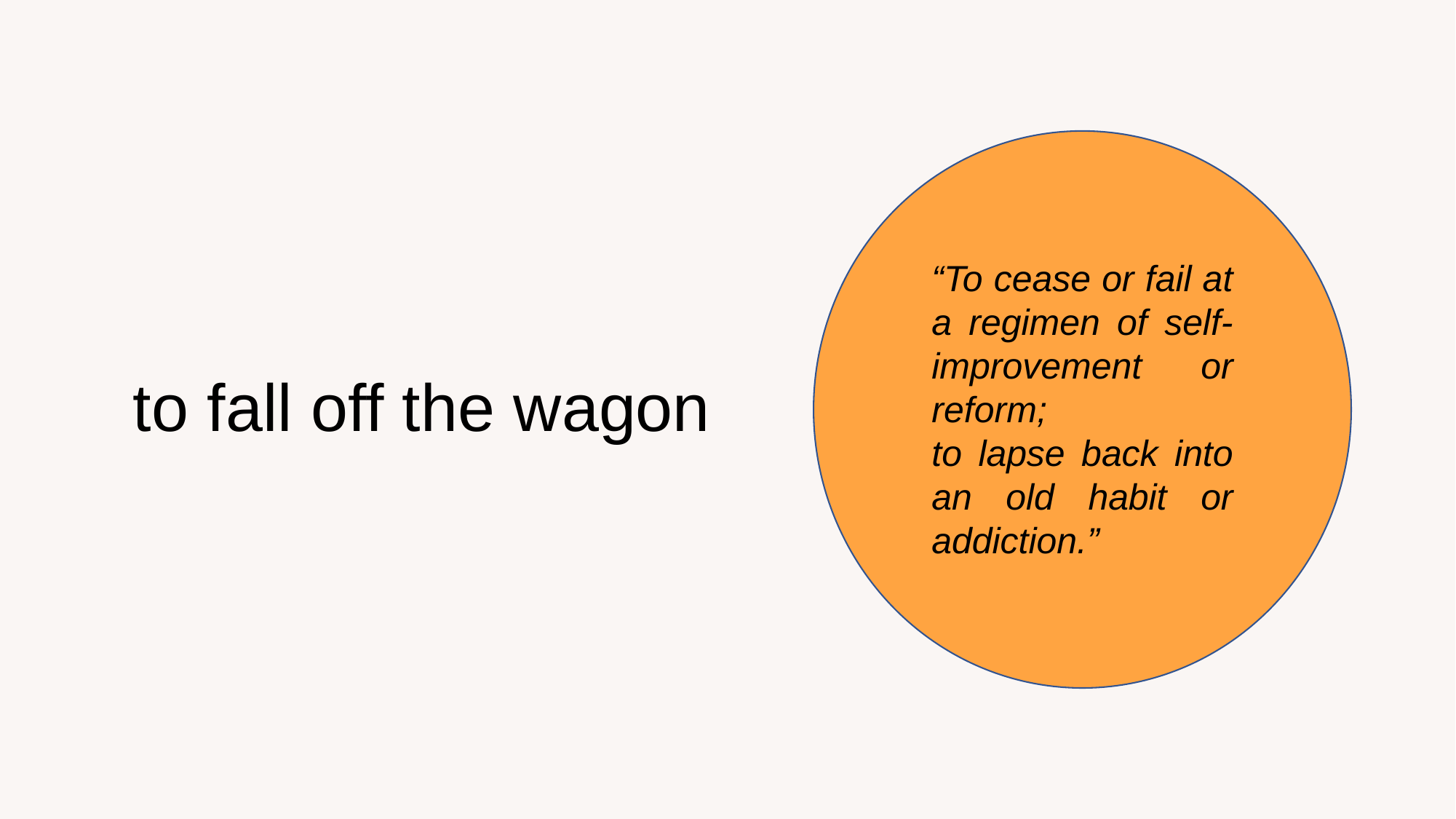

“To cease or fail at a regimen of self-improvement or reform;
to lapse back into an old habit or addiction.”
# to fall off the wagon